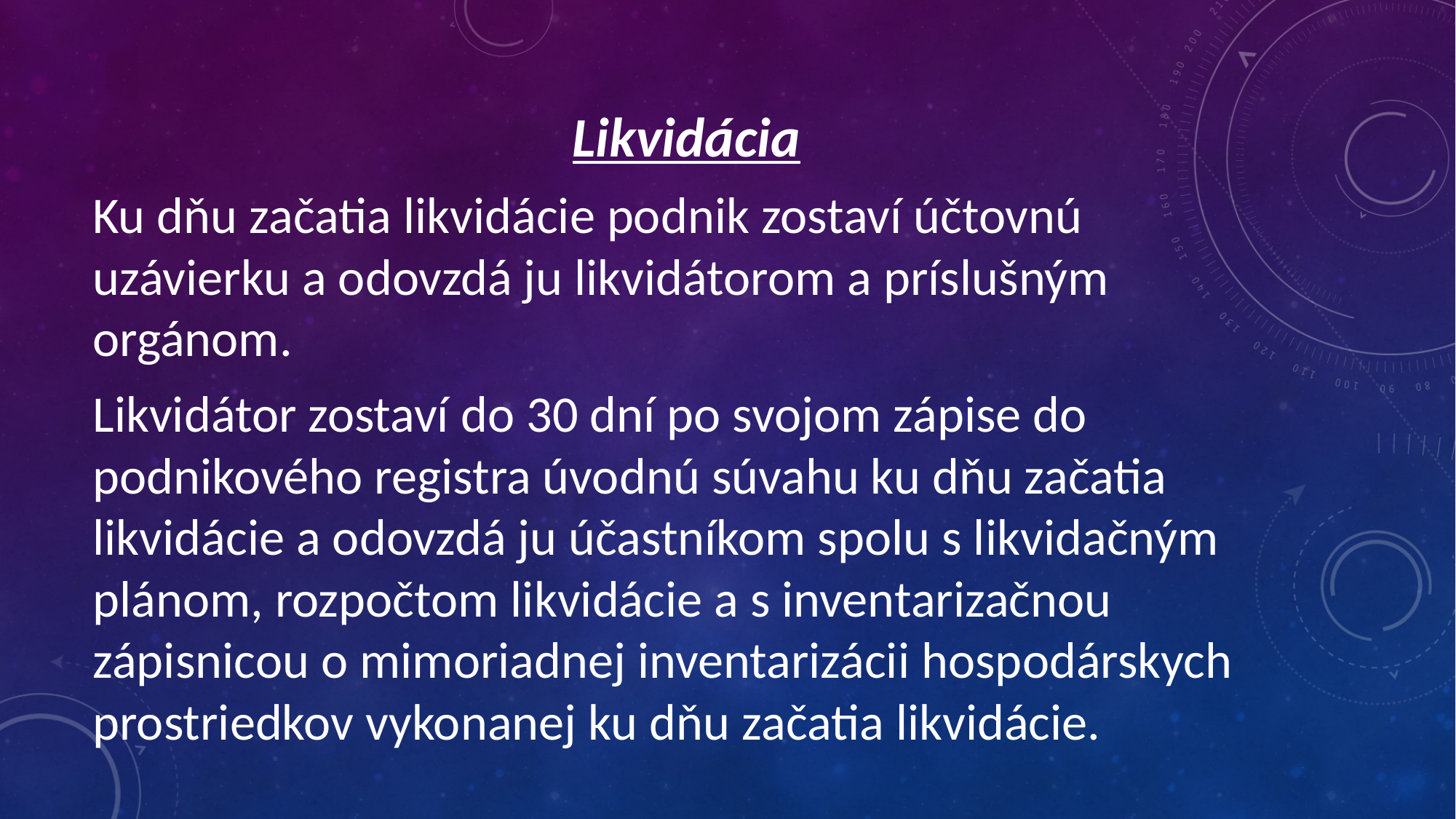

Likvidácia
Ku dňu začatia likvidácie podnik zostaví účtovnú uzávierku a odovzdá ju likvidátorom a príslušným orgánom.
Likvidátor zostaví do 30 dní po svojom zápise do podnikového registra úvodnú súvahu ku dňu začatia likvidácie a odovzdá ju účastníkom spolu s likvidačným plánom, rozpočtom likvidácie a s inventarizačnou zápisnicou o mimoriadnej inventarizácii hospodárskych prostriedkov vykonanej ku dňu začatia likvidácie.